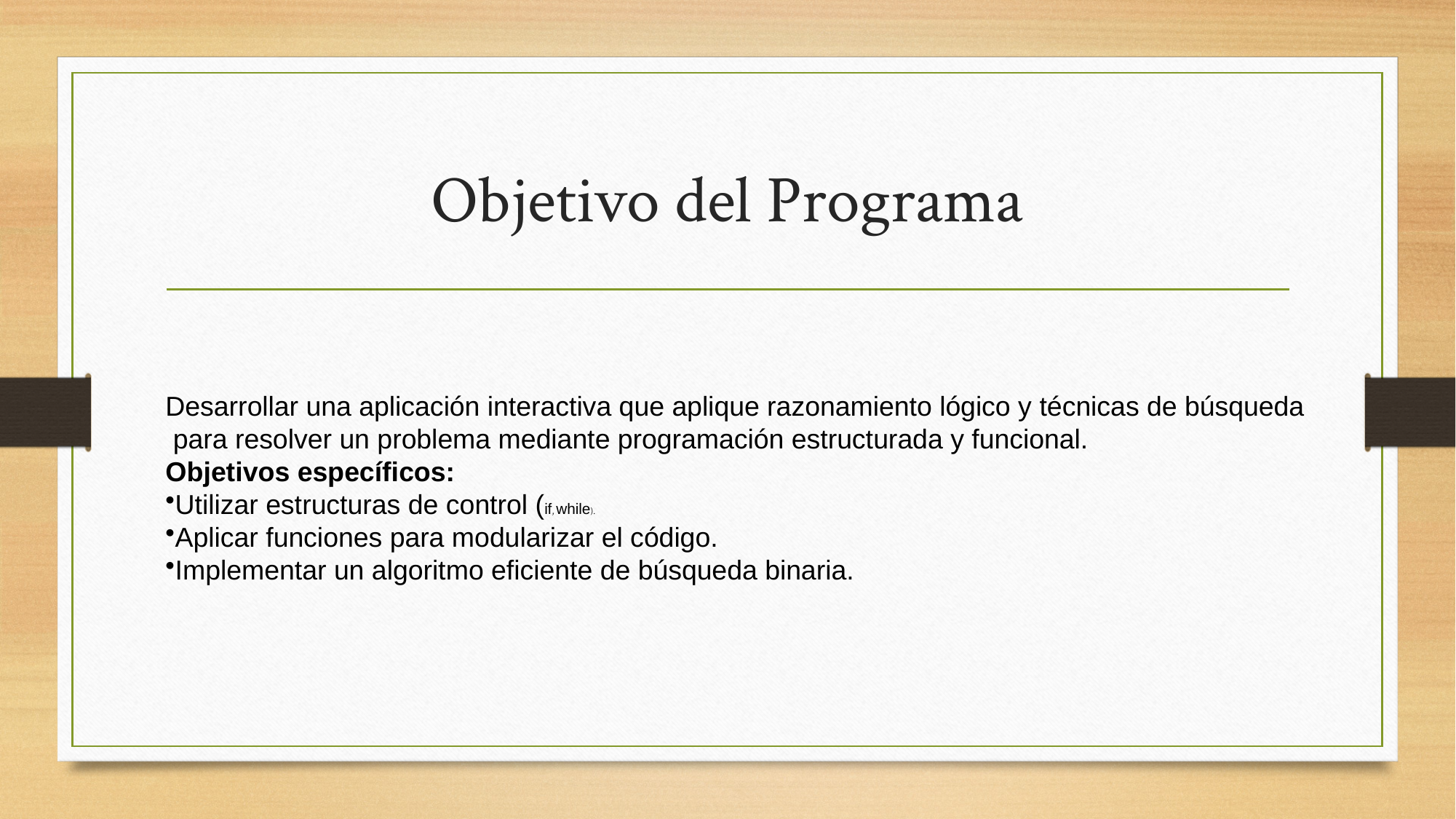

# Objetivo del Programa
Desarrollar una aplicación interactiva que aplique razonamiento lógico y técnicas de búsqueda
 para resolver un problema mediante programación estructurada y funcional.
Objetivos específicos:
Utilizar estructuras de control (if, while).
Aplicar funciones para modularizar el código.
Implementar un algoritmo eficiente de búsqueda binaria.